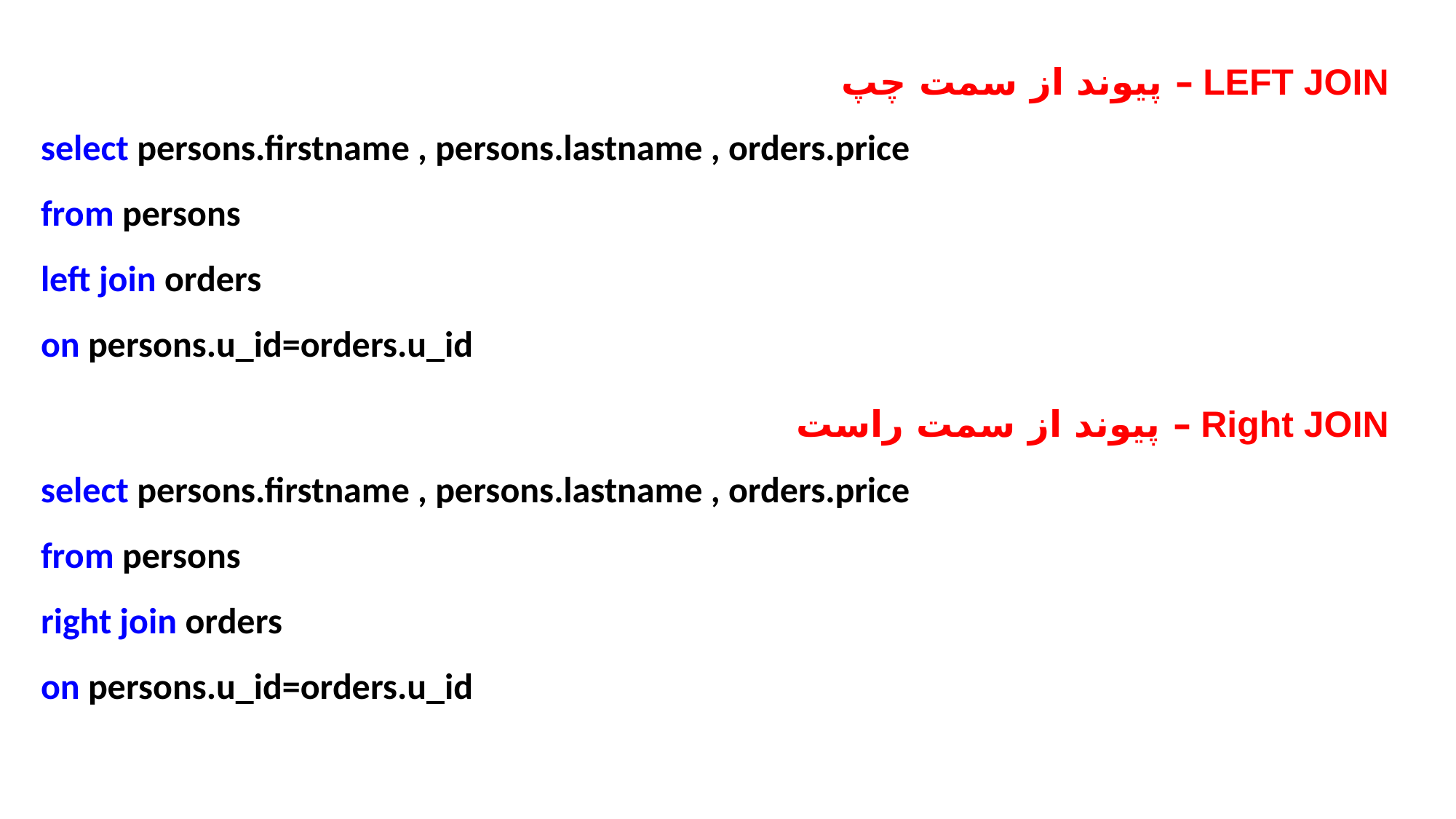

LEFT JOIN – پیوند از سمت چپ
select persons.firstname , persons.lastname , orders.price
from persons
left join orders
on persons.u_id=orders.u_id
Right JOIN – پیوند از سمت راست
select persons.firstname , persons.lastname , orders.price
from persons
right join orders
on persons.u_id=orders.u_id